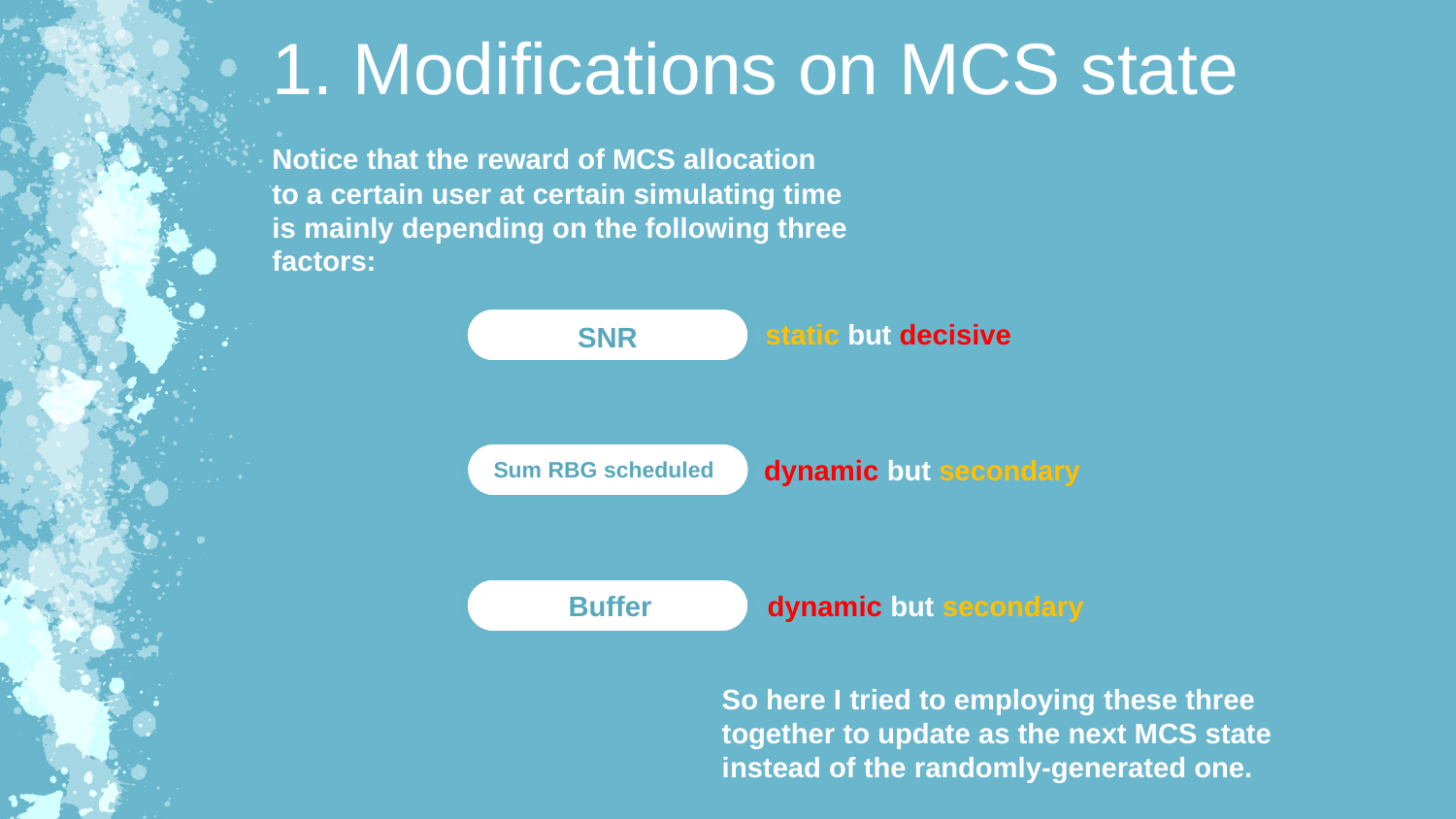

1. Modifications on MCS state
Notice that the reward of MCS allocation to a certain user at certain simulating time is mainly depending on the following three
factors:

static but decisive
SNR

dynamic but secondary
Sum RBG scheduled

Buffer
dynamic but secondary
So here I tried to employing these three
together to update as the next MCS state
instead of the randomly-generated one.